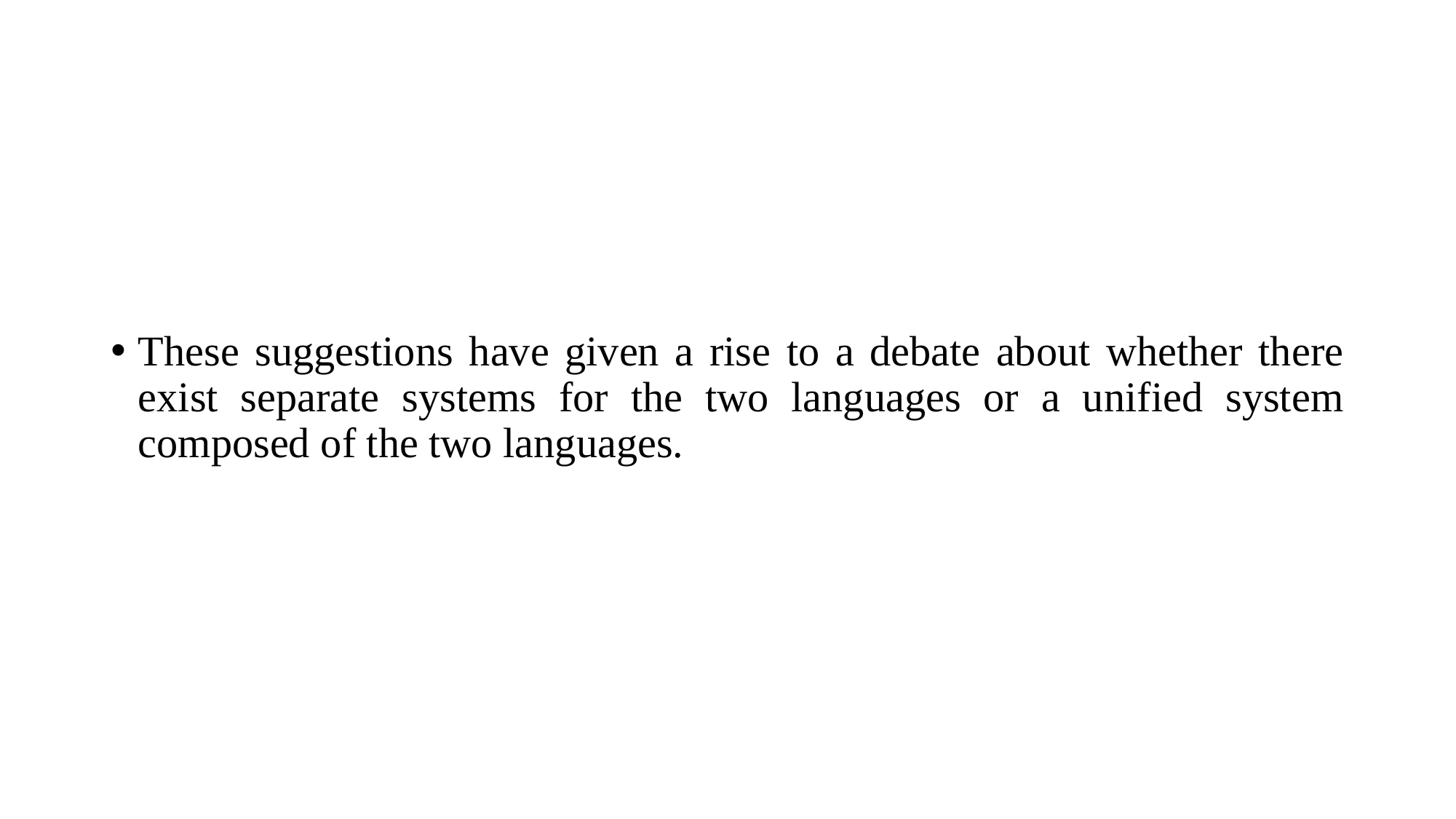

These suggestions have given a rise to a debate about whether there exist separate systems for the two languages or a unified system composed of the two languages.